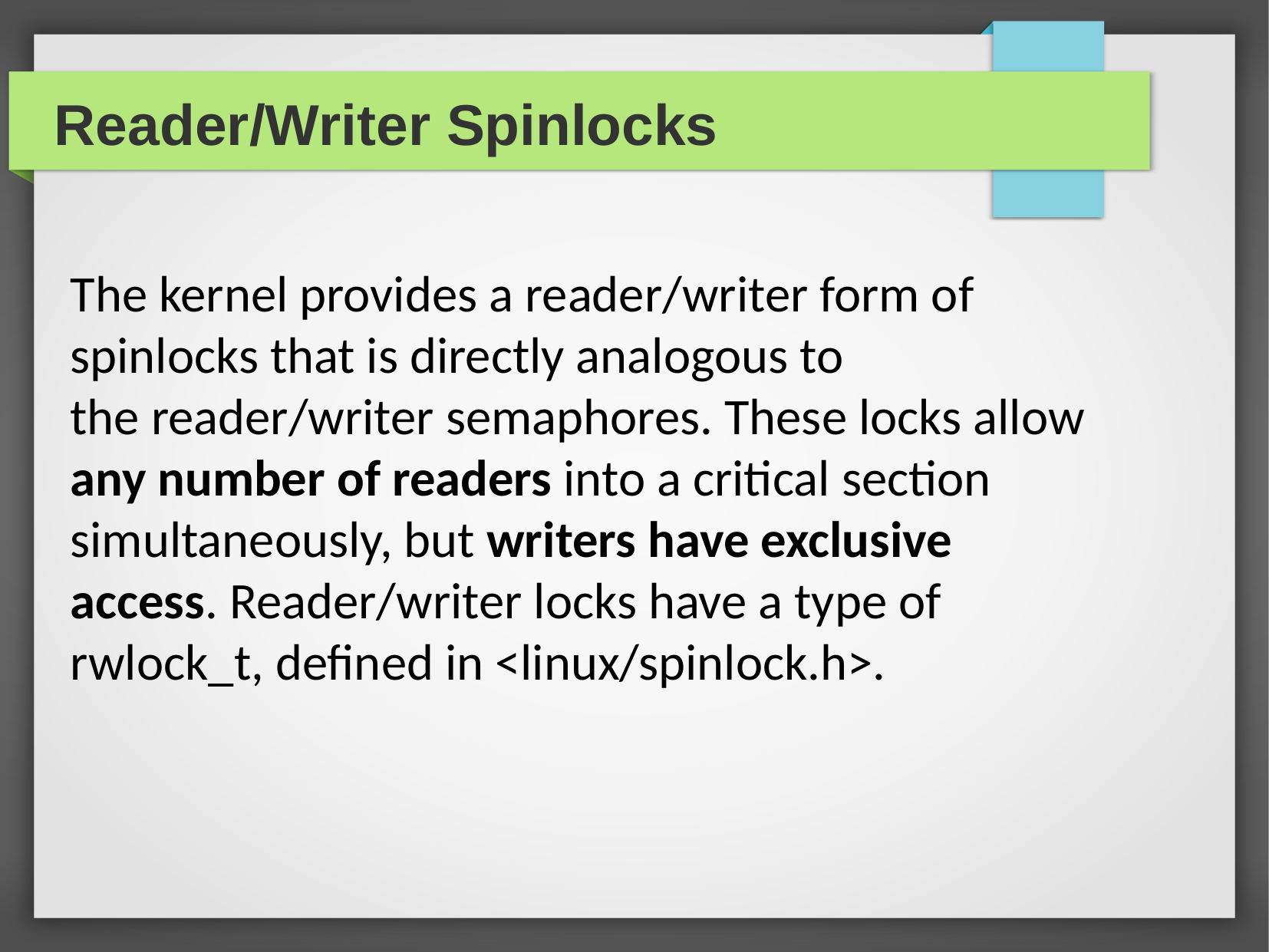

Reader/Writer Spinlocks
The kernel provides a reader/writer form of spinlocks that is directly analogous to
the reader/writer semaphores. These locks allow any number of readers into a critical section simultaneously, but writers have exclusive
access. Reader/writer locks have a type of rwlock_t, defined in <linux/spinlock.h>.